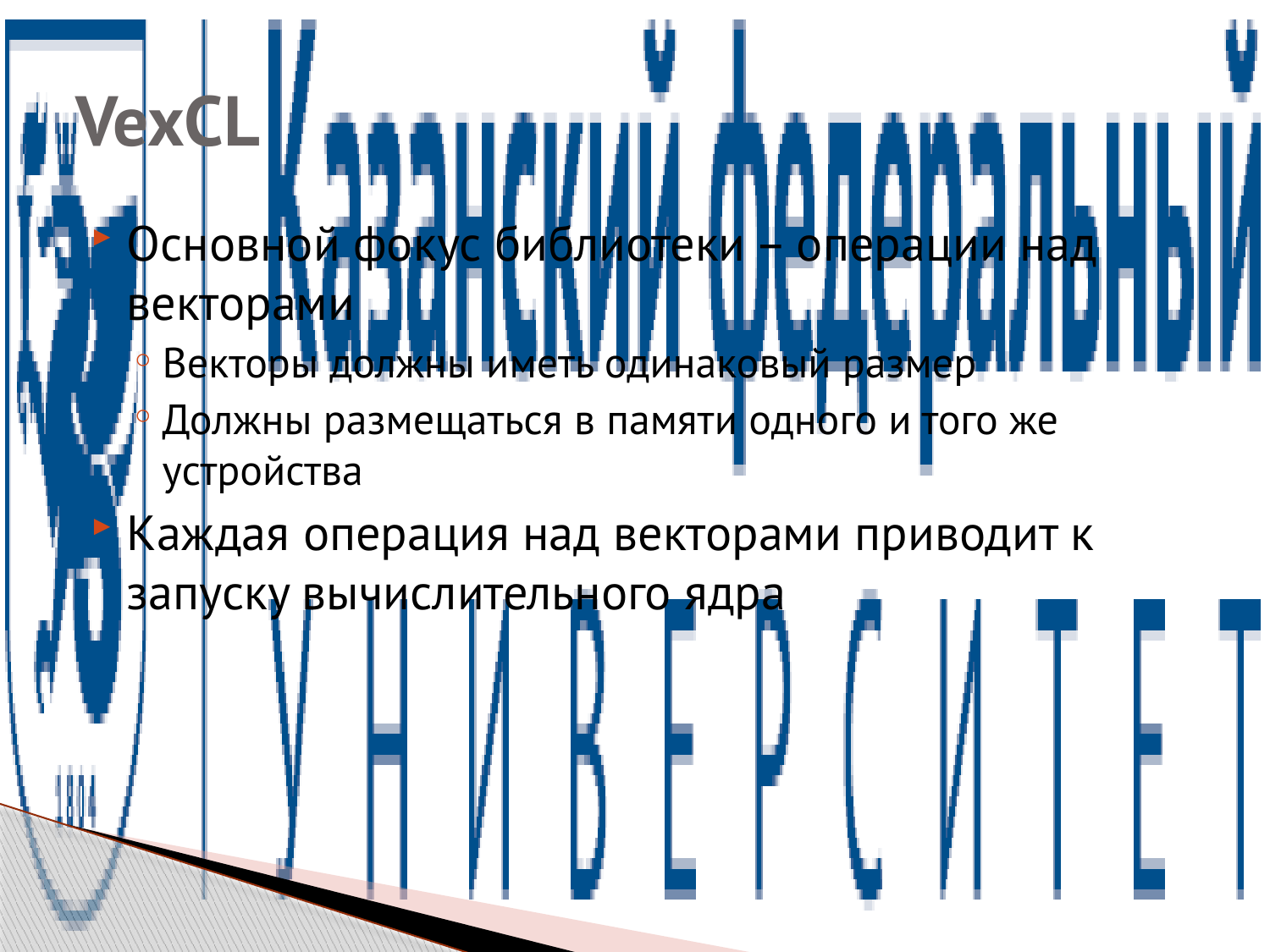

# VexCL
Основной фокус библиотеки – операции над векторами
Векторы должны иметь одинаковый размер
Должны размещаться в памяти одного и того же устройства
Каждая операция над векторами приводит к запуску вычислительного ядра